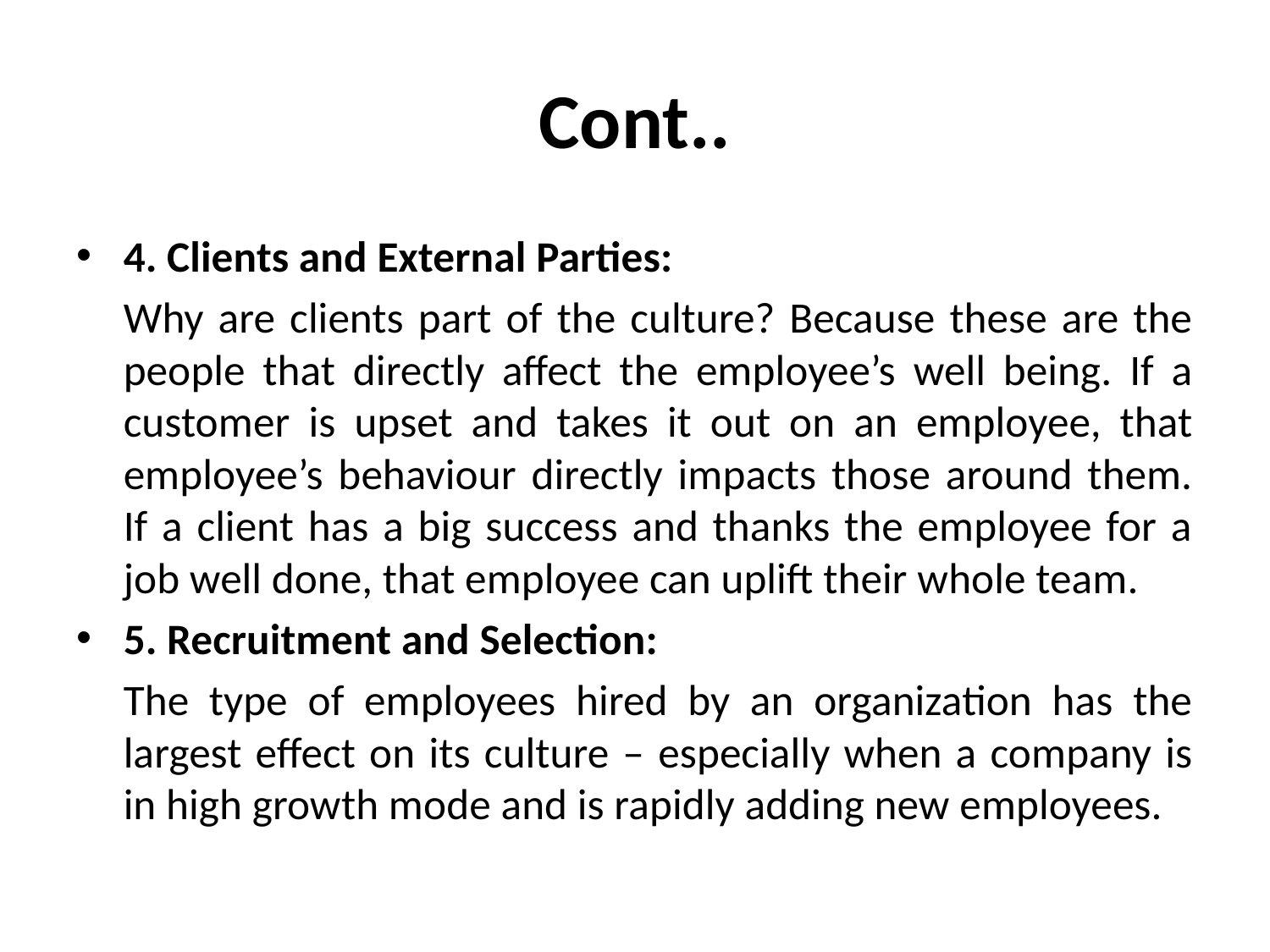

# Cont..
4. Clients and External Parties:
	Why are clients part of the culture? Because these are the people that directly affect the employee’s well being. If a customer is upset and takes it out on an employee, that employee’s behaviour directly impacts those around them. If a client has a big success and thanks the employee for a job well done, that employee can uplift their whole team.
5. Recruitment and Selection:
	The type of employees hired by an organization has the largest effect on its culture – especially when a company is in high growth mode and is rapidly adding new employees.